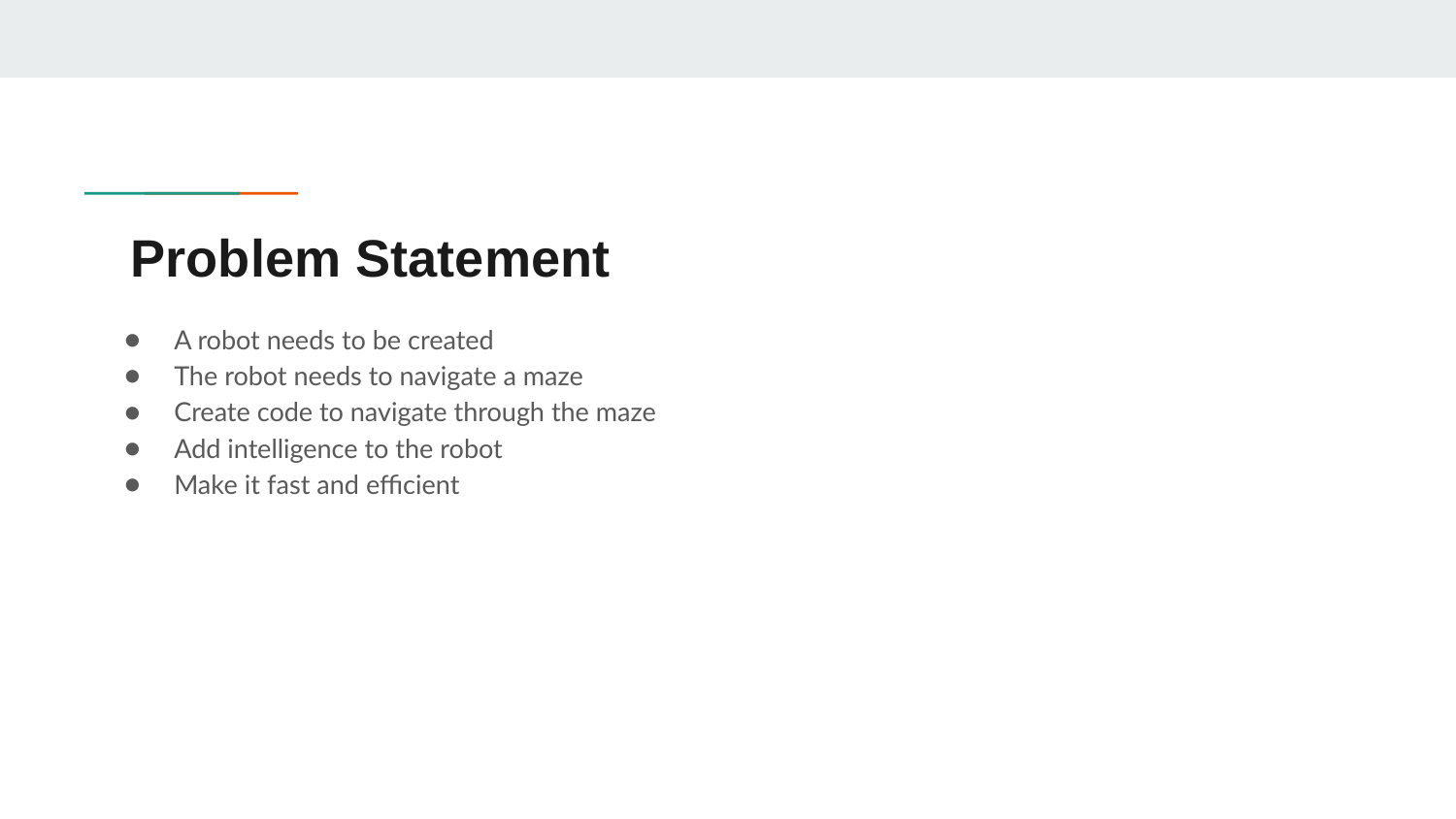

# Problem Statement
A robot needs to be created
The robot needs to navigate a maze
Create code to navigate through the maze
Add intelligence to the robot
Make it fast and efficient